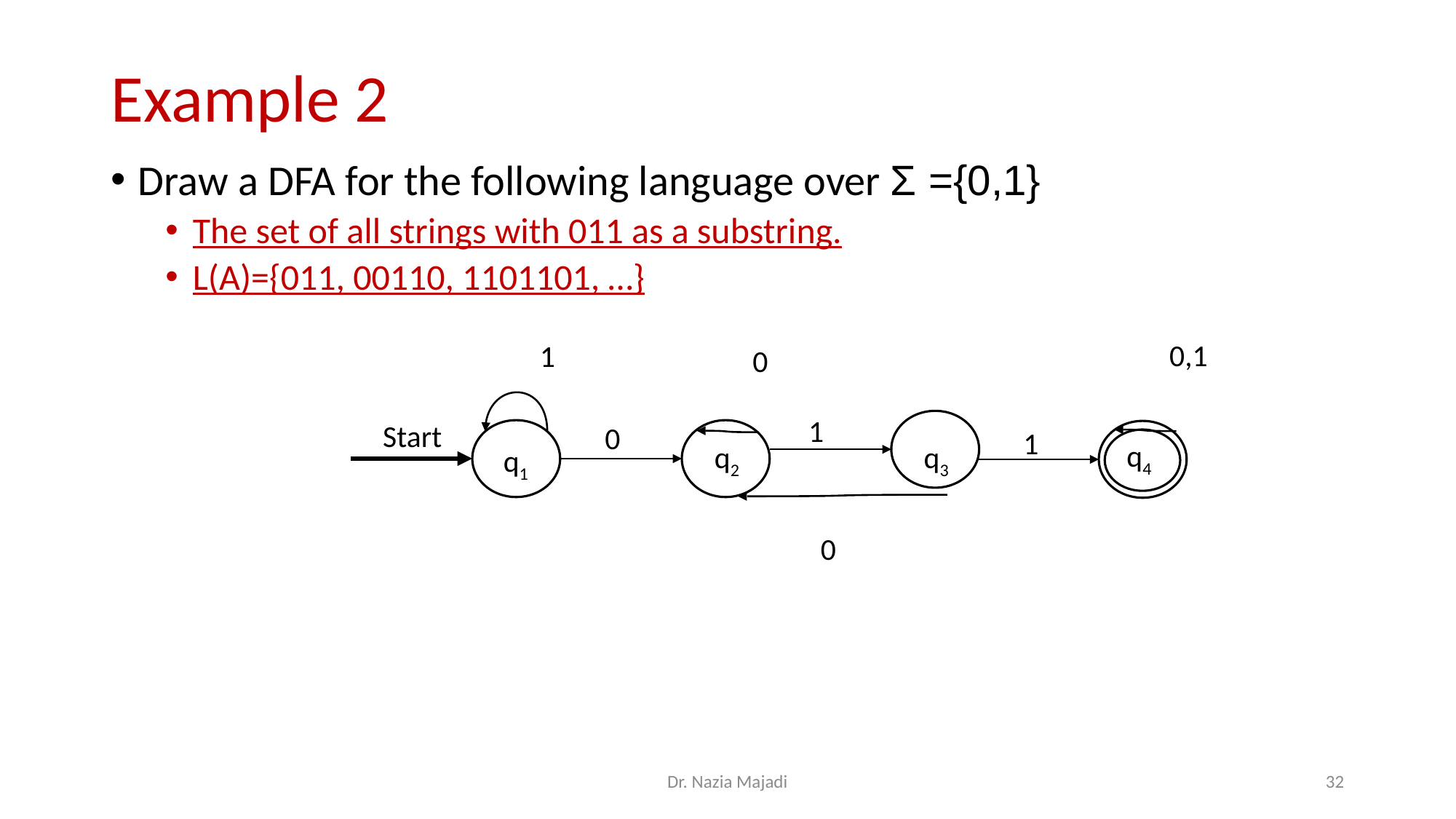

# Example 2
Draw a DFA for the following language over Σ ={0,1}
The set of all strings with 011 as a substring.
L(A)={011, 00110, 1101101, …}

   0,1
   1
   0
   Start
   1

   0
   1

q4
q2
q3
q1
   0
Dr. Nazia Majadi
32